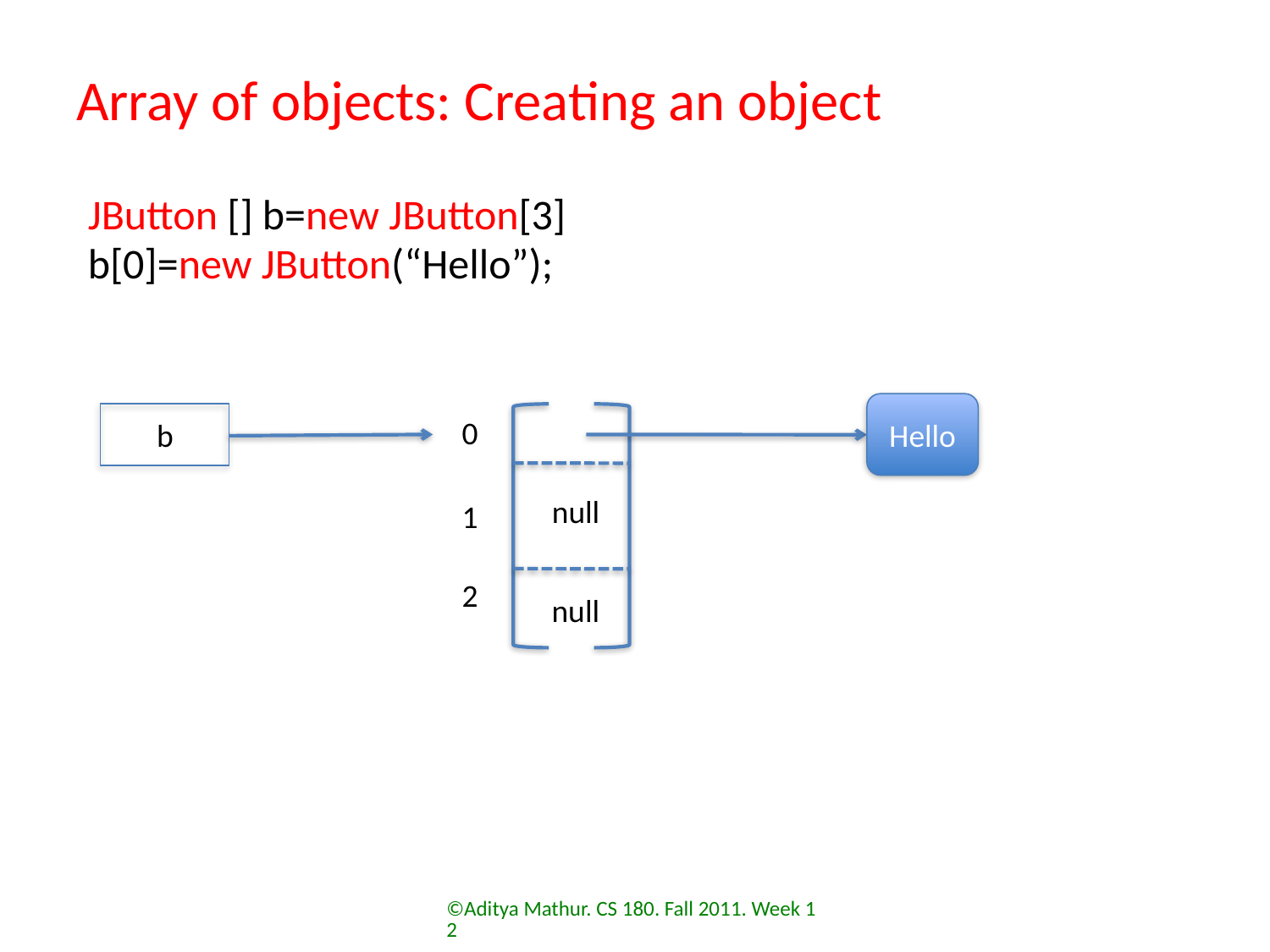

# Array of objects: Creating an object
JButton [] b=new JButton[3]
b[0]=new JButton(“Hello”);
Hello

b

0
null
1
2
null
©Aditya Mathur. CS 180. Fall 2011. Week 12